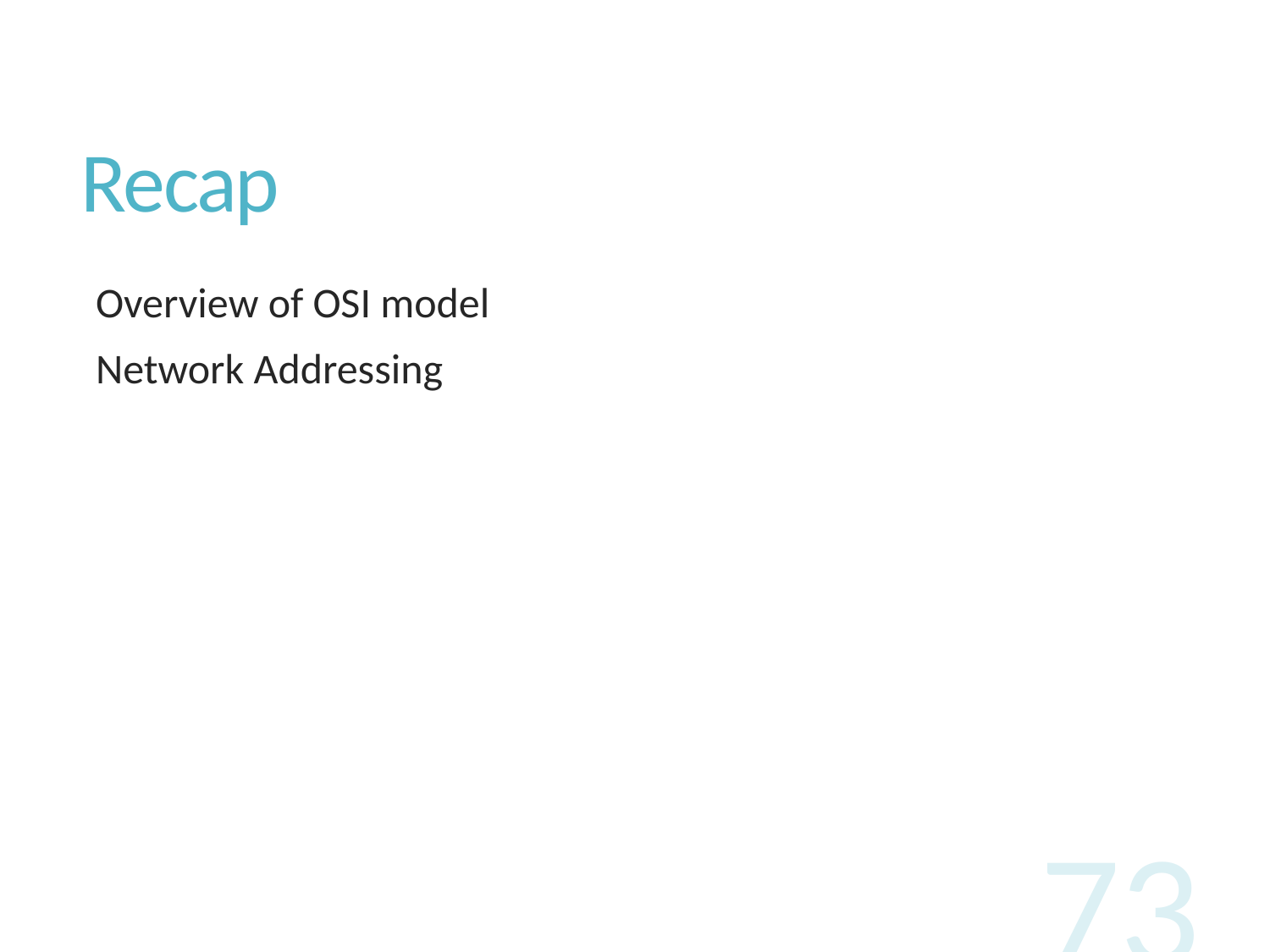

# Recap
Overview of OSI model
Network Addressing
73